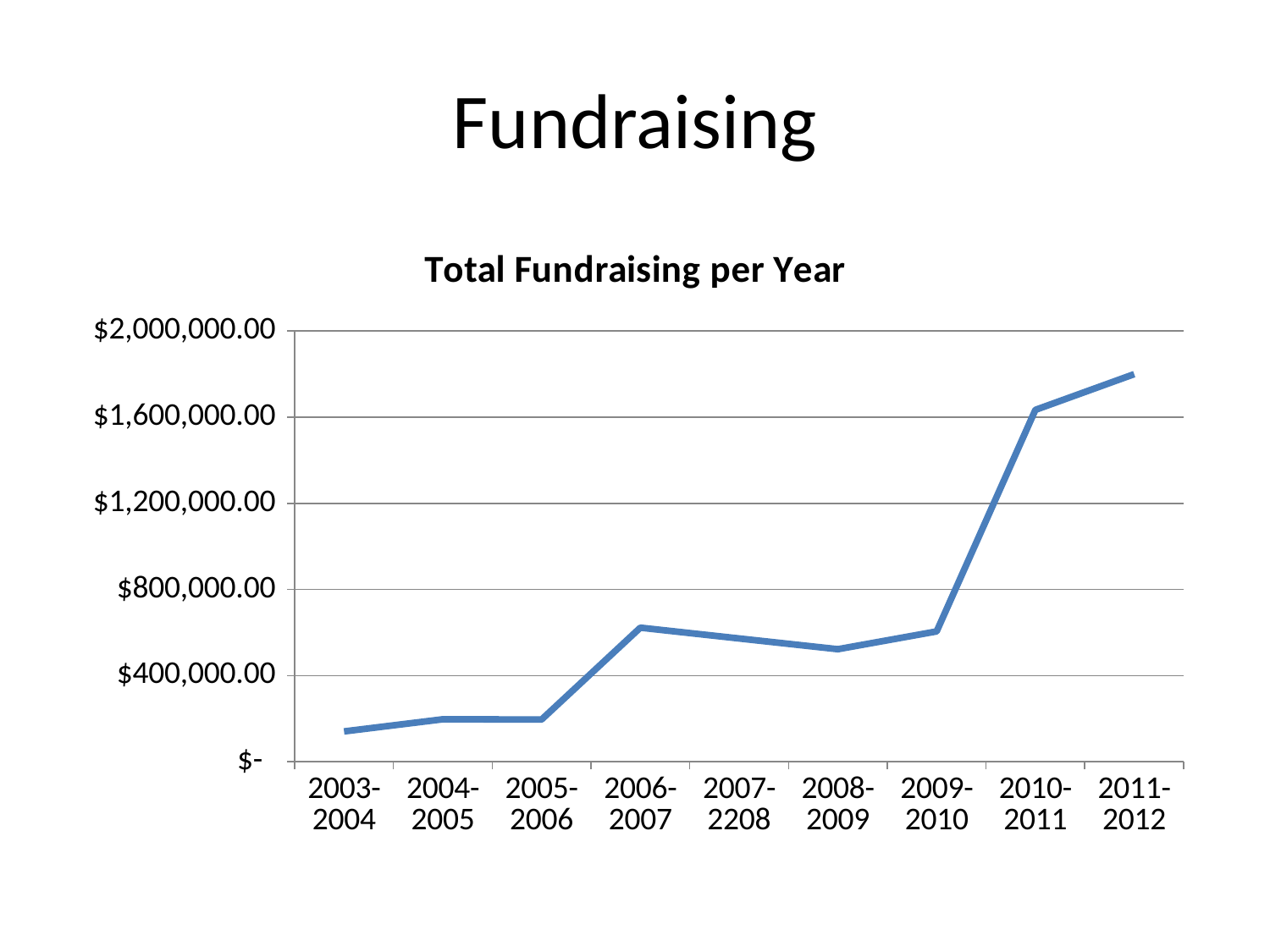

# Fundraising

### Chart:

| Category | Total Fundraising per Year |
|---|---|
| 2003-2004 | 140819.0 |
| 2004-2005 | 197087.0 |
| 2005-2006 | 196012.0 |
| 2006-2007 | 622428.0 |
| 2007-2208 | 572385.0 |
| 2008-2009 | 522459.0 |
| 2009-2010 | 604971.0 |
| 2010-2011 | 1633998.0 |
| 2011-2012 | 1799923.0 |